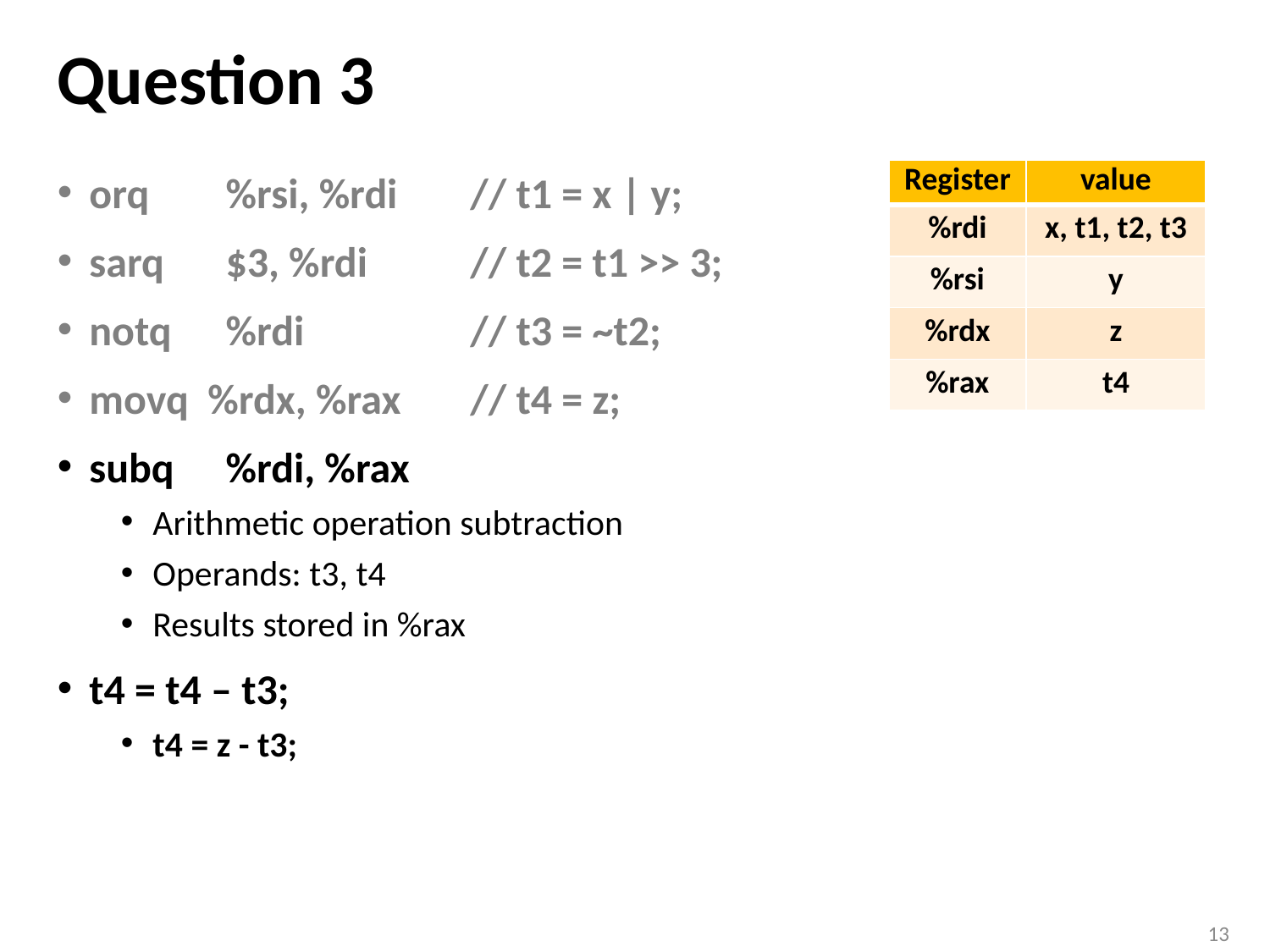

# Question 3
orq	 %rsi, %rdi	// t1 = x | y;
sarq	 $3, %rdi	// t2 = t1 >> 3;
notq	 %rdi		// t3 = ~t2;
movq  %rdx, %rax	// t4 = z;
subq	 %rdi, %rax
Arithmetic operation subtraction
Operands: t3, t4
Results stored in %rax
t4 = t4 – t3;
t4 = z - t3;
| Register | value |
| --- | --- |
| %rdi | x, t1, t2, t3 |
| %rsi | y |
| %rdx | z |
| %rax | t4 |
13